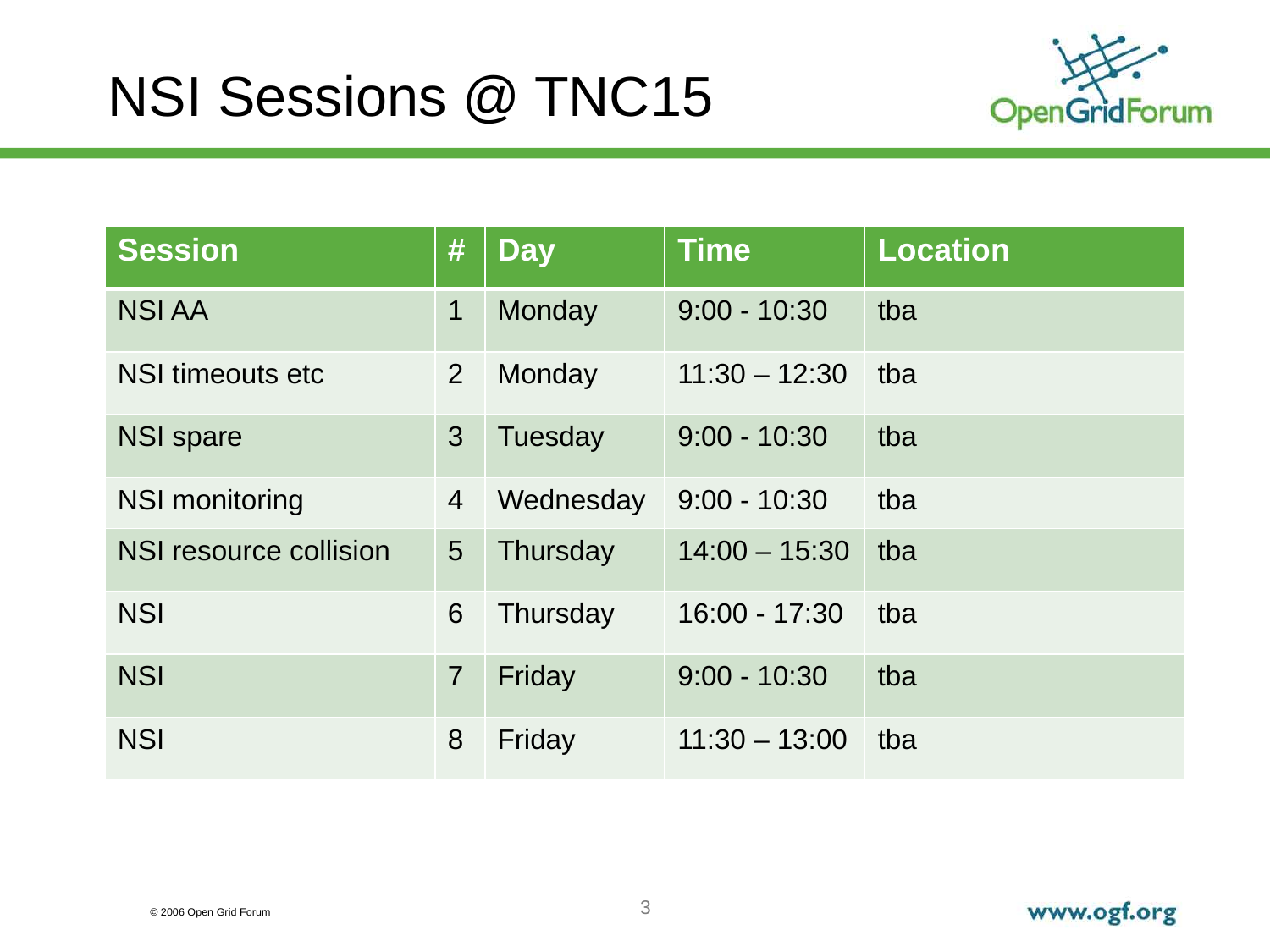

# NSI Sessions @ TNC15
| Session | # | Day | Time | Location |
| --- | --- | --- | --- | --- |
| NSI AA | 1 | Monday | 9:00 - 10:30 | tba |
| NSI timeouts etc | 2 | Monday | 11:30 – 12:30 | tba |
| NSI spare | 3 | Tuesday | 9:00 - 10:30 | tba |
| NSI monitoring | 4 | Wednesday | 9:00 - 10:30 | tba |
| NSI resource collision | 5 | Thursday | 14:00 – 15:30 | tba |
| NSI | 6 | Thursday | 16:00 - 17:30 | tba |
| NSI | 7 | Friday | 9:00 - 10:30 | tba |
| NSI | 8 | Friday | 11:30 – 13:00 | tba |
3